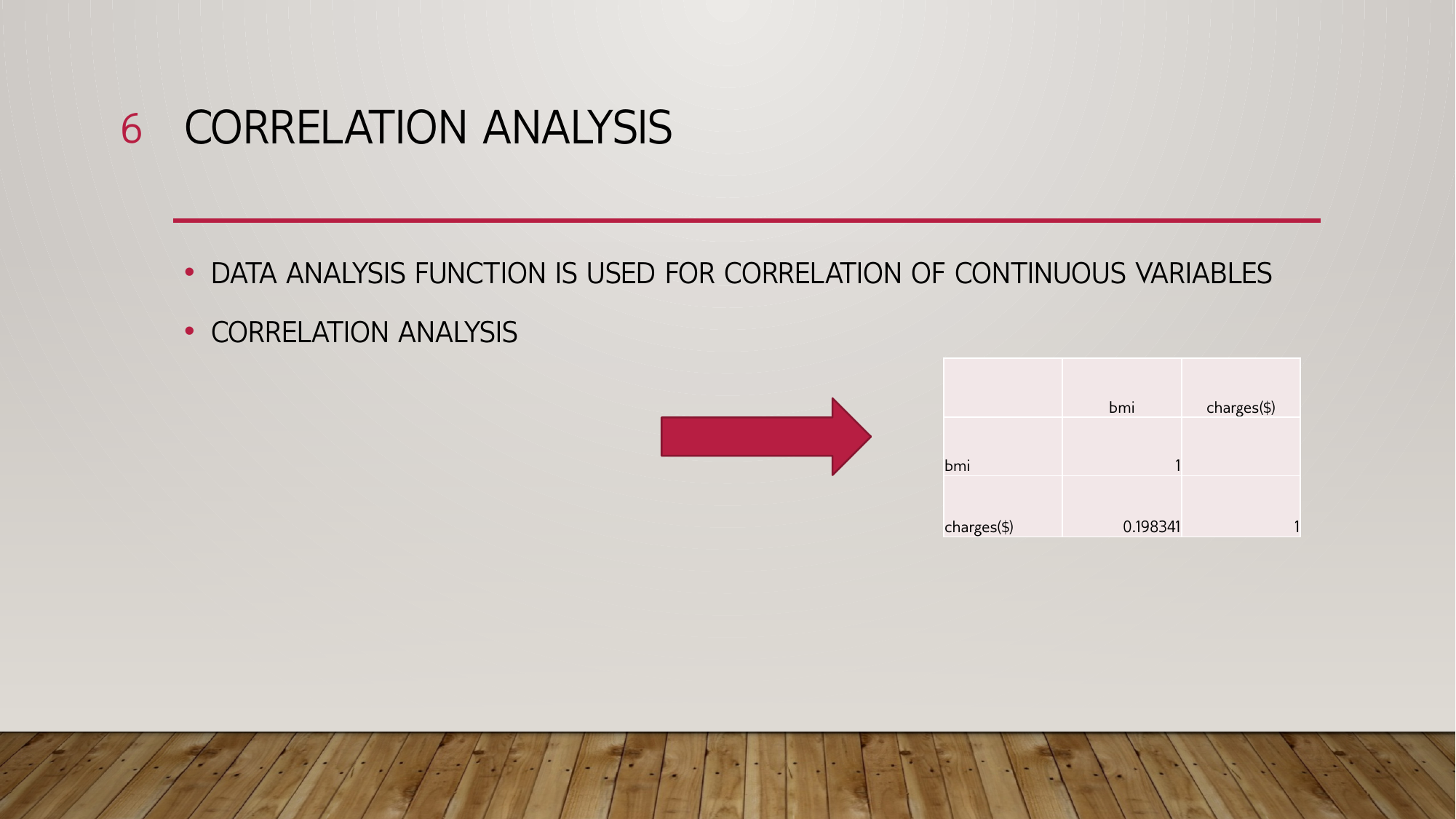

6
# CORRELATION ANALYSIS
DATA ANALYSIS FUNCTION IS USED FOR CORRELATION OF CONTINUOUS VARIABLES
CORRELATION ANALYSIS

|  | bmi | charges($) |
| --- | --- | --- |
| bmi | 1 |  |
| charges($) | 0.198341 | 1 |